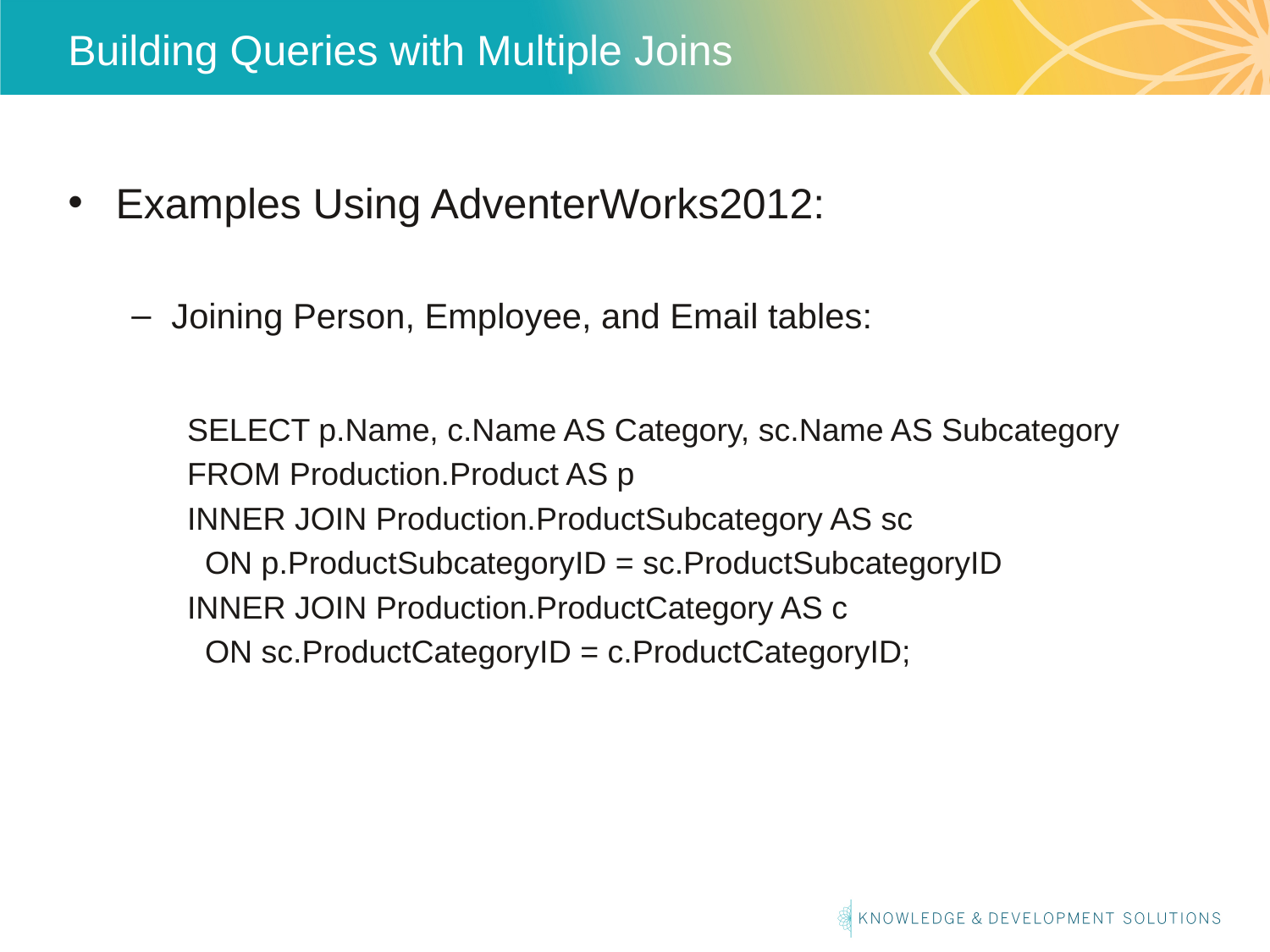

# Building Queries with Multiple Joins
Examples Using AdventerWorks2012:

Joining Person, Employee, and Email tables:

SELECT p.Name, c.Name AS Category, sc.Name AS Subcategory
FROM Production.Product AS p
INNER JOIN Production.ProductSubcategory AS sc
  ON p.ProductSubcategoryID = sc.ProductSubcategoryID
INNER JOIN Production.ProductCategory AS c
  ON sc.ProductCategoryID = c.ProductCategoryID;